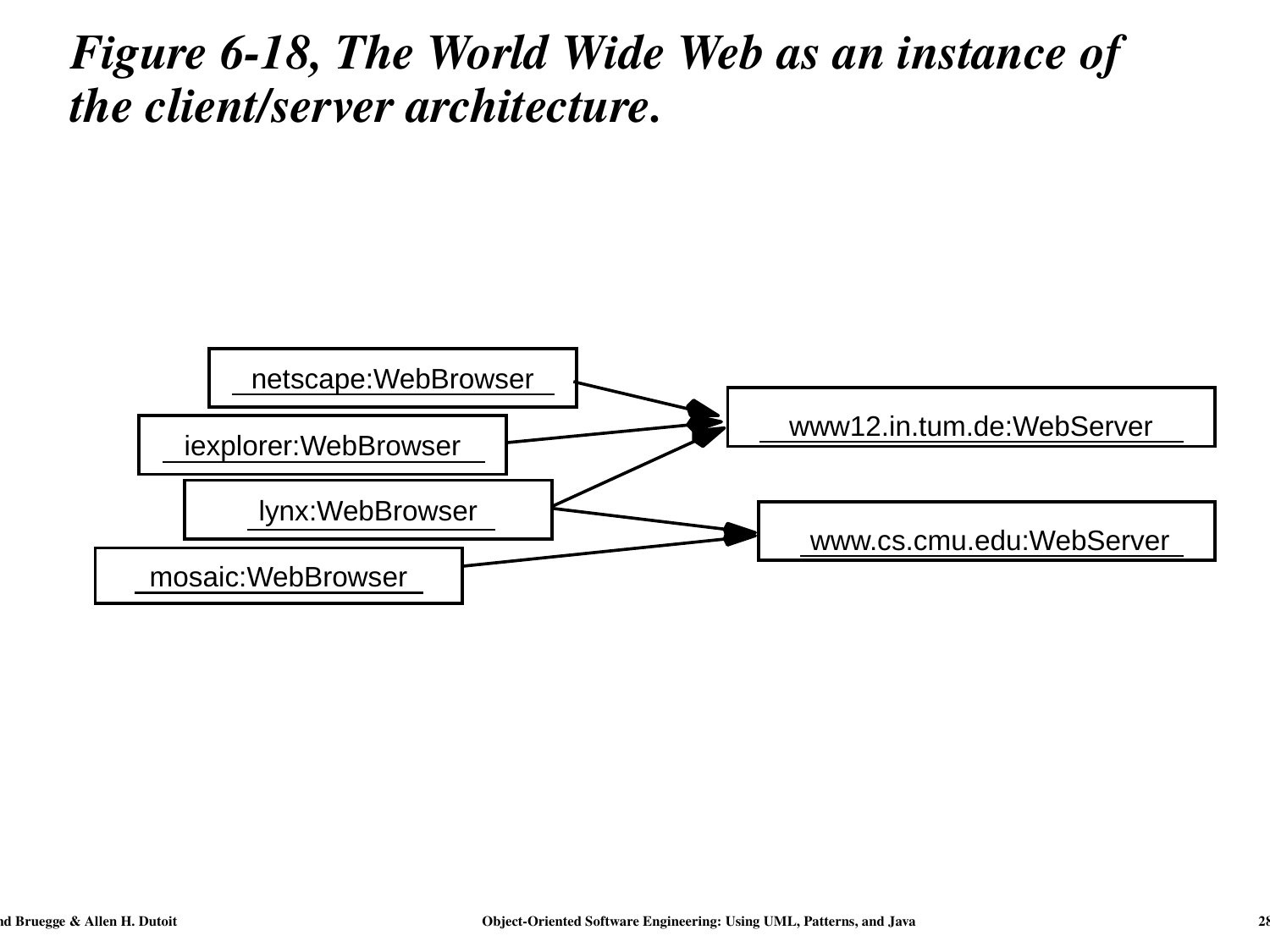

# Figure 6-18, The World Wide Web as an instance of the client/server architecture.

netscape:WebBrowser

www12.in.tum.de:WebServer

iexplorer:WebBrowser

lynx:WebBrowser

www.cs.cmu.edu:WebServer

mosaic:WebBrowser